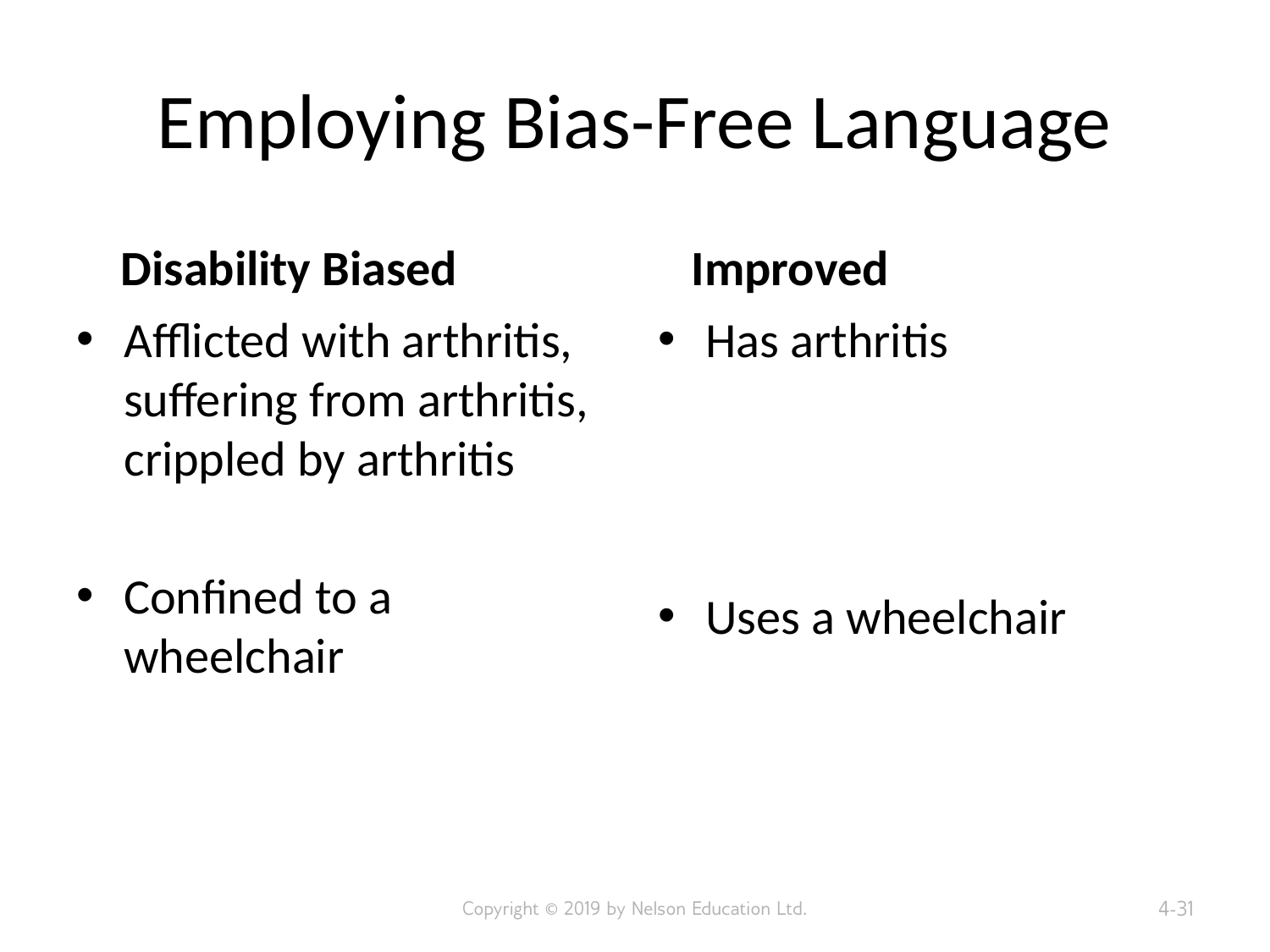

# Employing Bias-Free Language
    Disability Biased
   Improved
Afflicted with arthritis, suffering from arthritis, crippled by arthritis

Confined to a wheelchair
Has arthritis

Uses a wheelchair

Copyright © 2019 by Nelson Education Ltd.
4-31